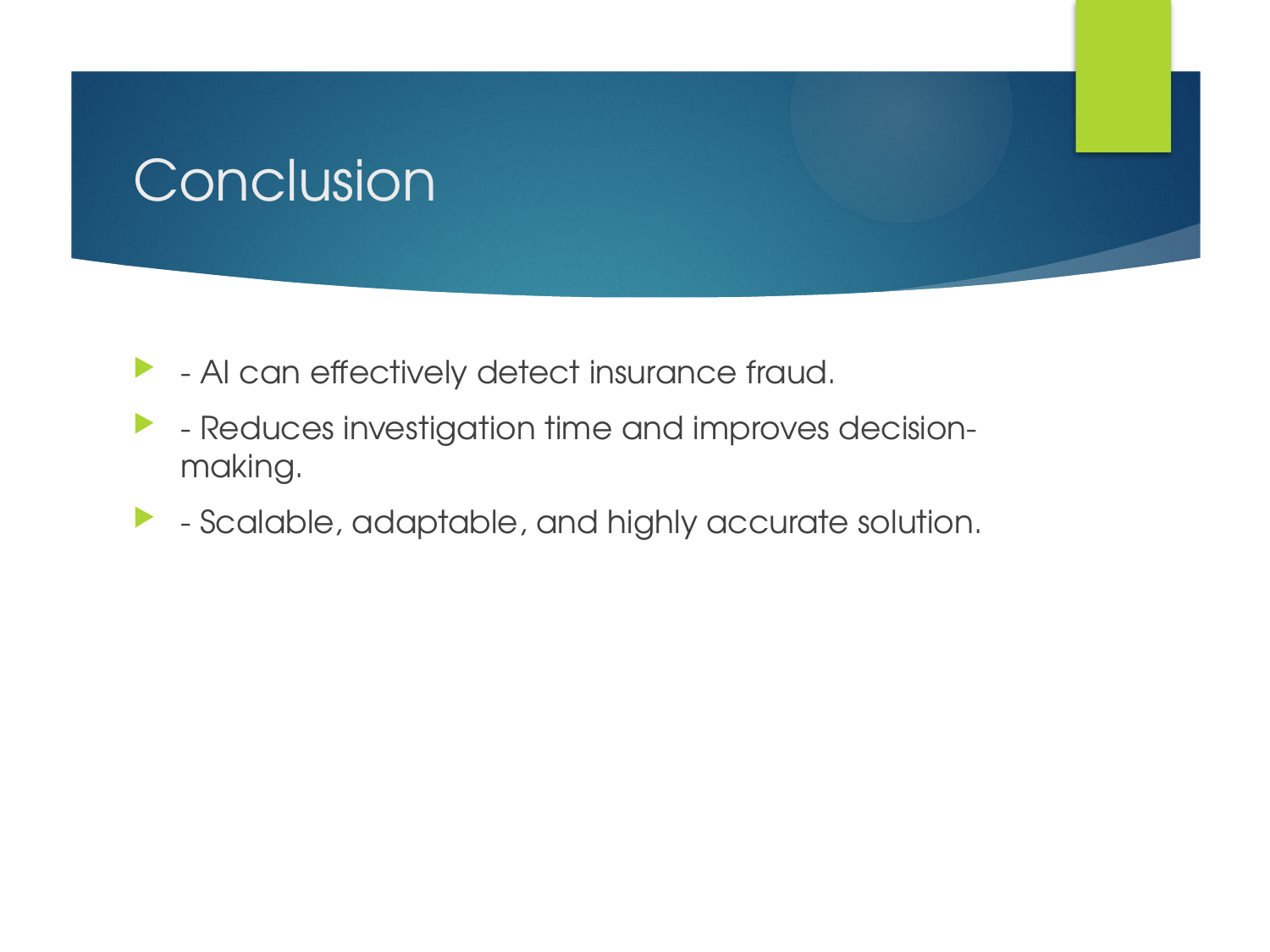

# Conclusion
- AI can effectively detect insurance fraud.
- Reduces investigation time and improves decision-making.
- Scalable, adaptable, and highly accurate solution.